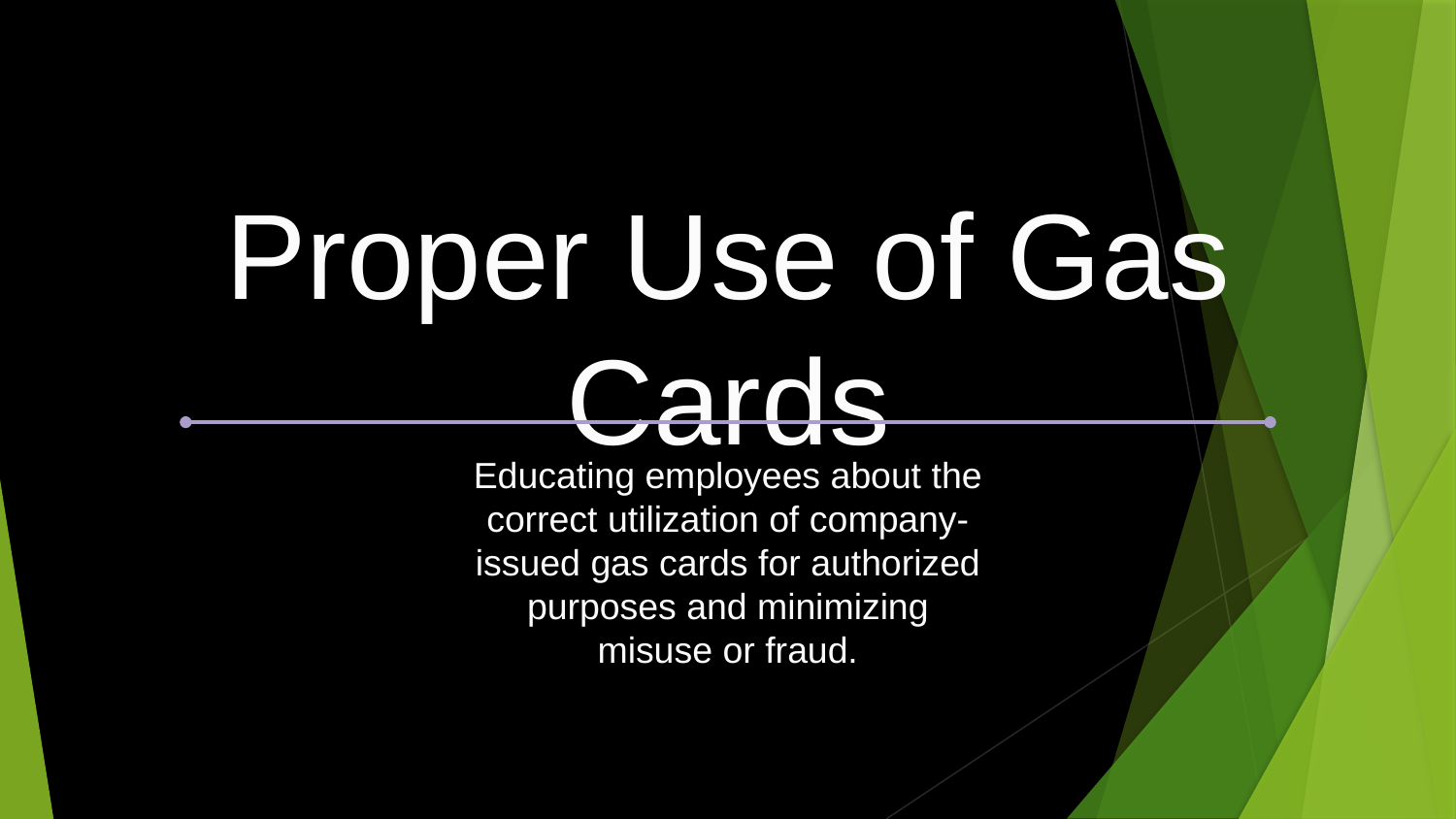

Proper Use of Gas Cards
Educating employees about the correct utilization of company-issued gas cards for authorized purposes and minimizing misuse or fraud.